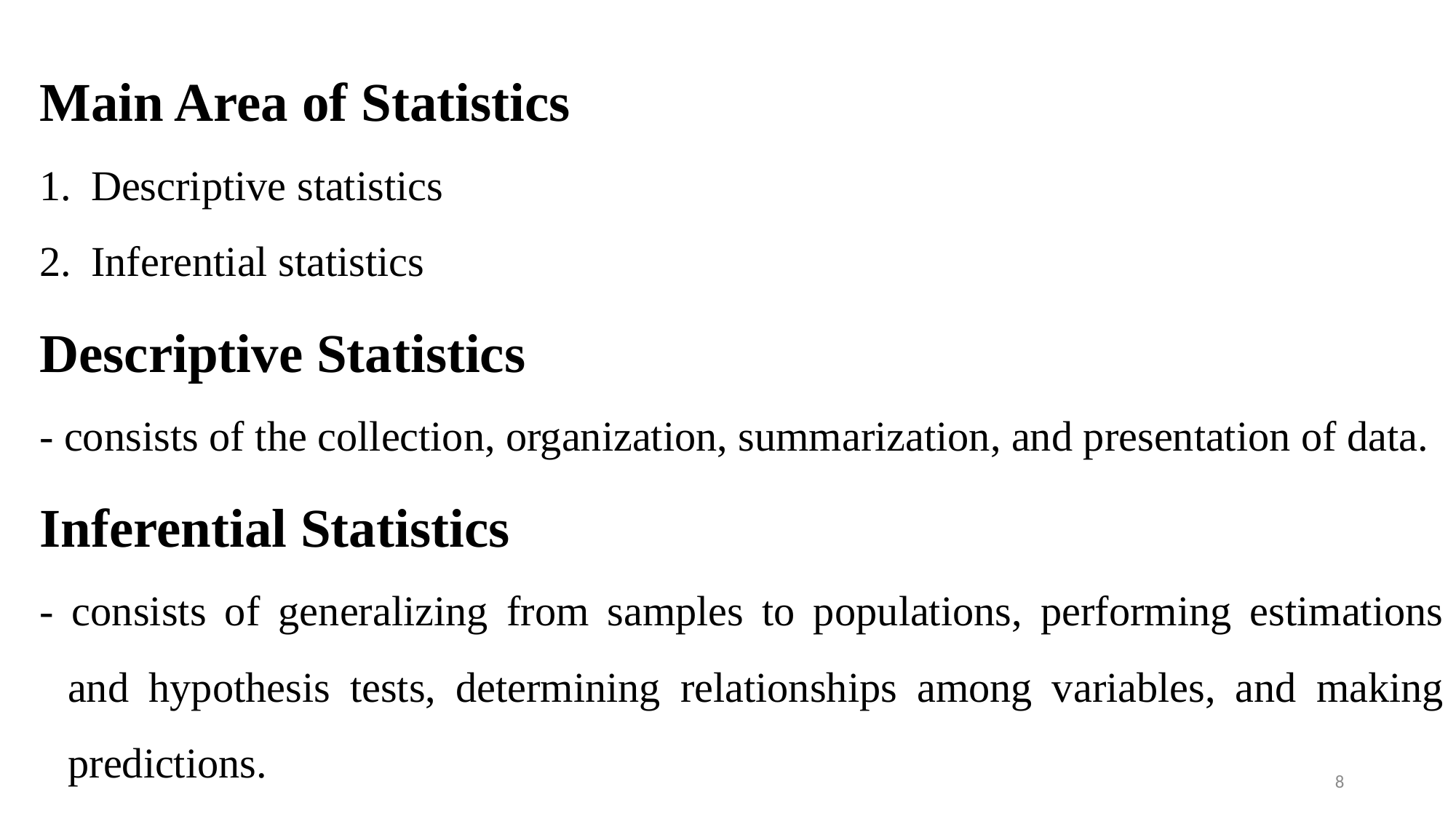

Main Area of Statistics
 Descriptive statistics
 Inferential statistics
Descriptive Statistics
- consists of the collection, organization, summarization, and presentation of data.
Inferential Statistics
- consists of generalizing from samples to populations, performing estimations and hypothesis tests, determining relationships among variables, and making predictions.

8